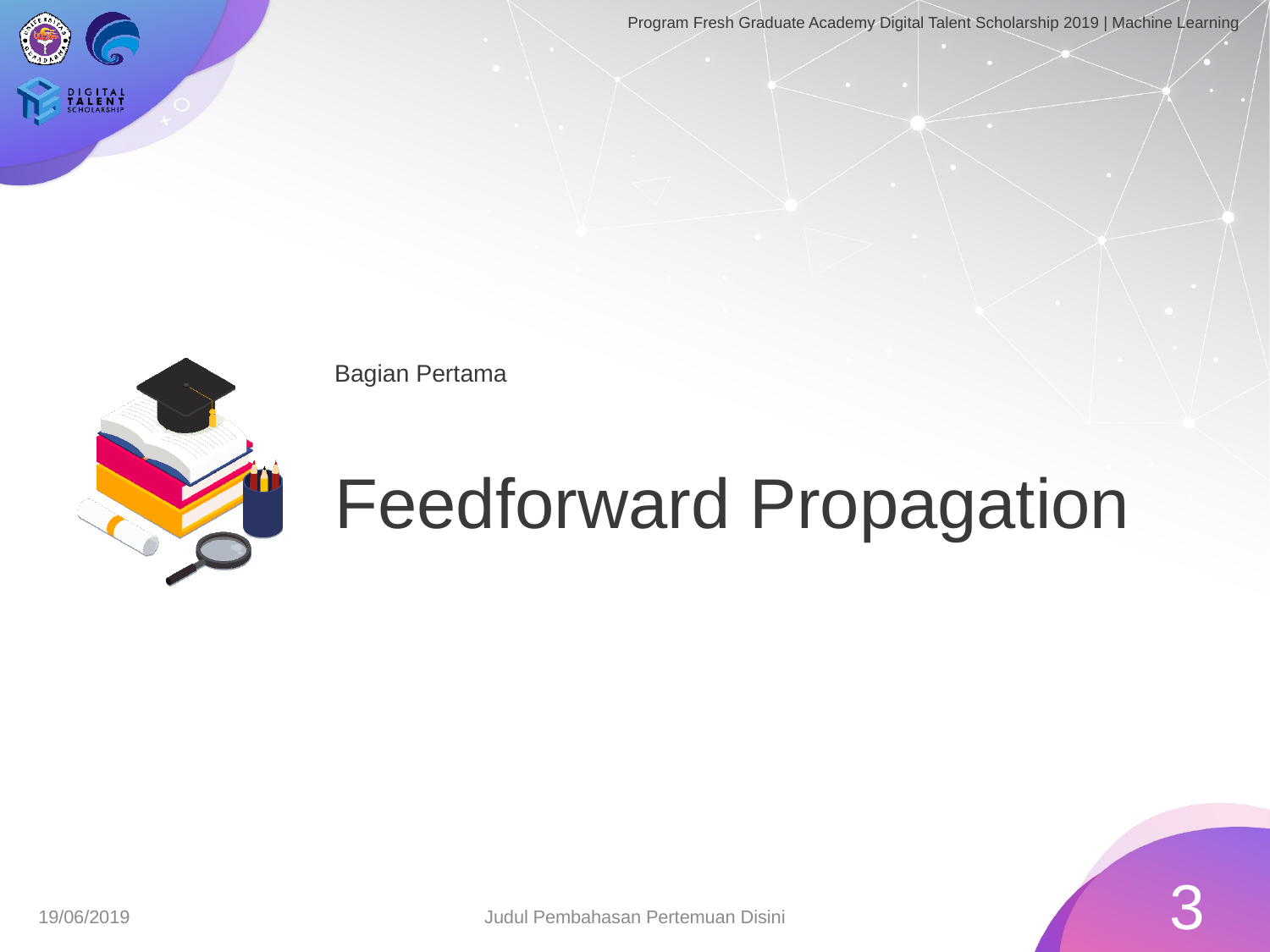

Bagian Pertama
# Feedforward Propagation
3
19/06/2019
Judul Pembahasan Pertemuan Disini